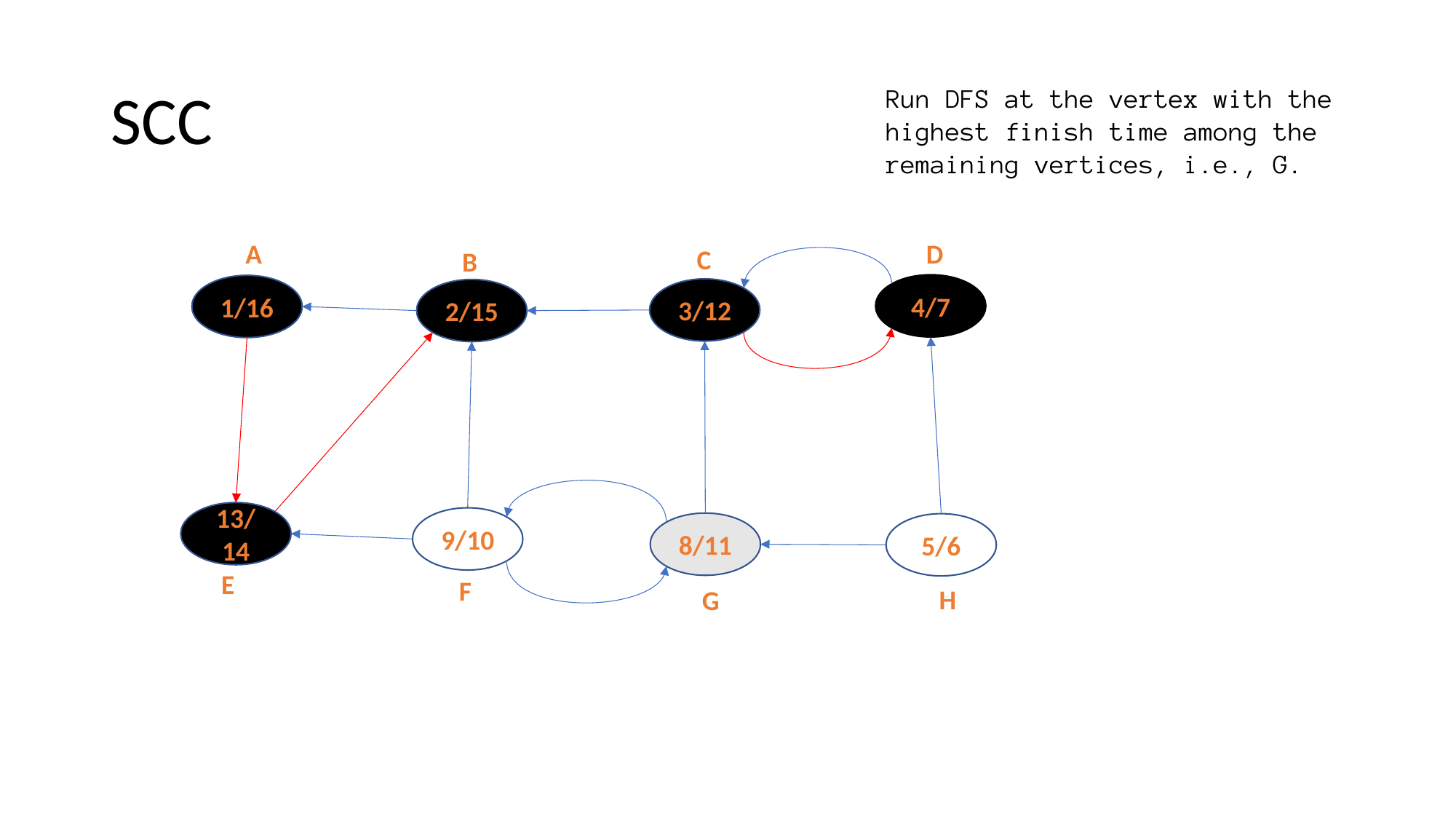

# SCC
Run DFS at the vertex with the highest finish time among the remaining vertices, i.e., G.
A
D
C
B
4/7
1/16
3/12
2/15
13/
14
9/10
8/11
5/6
E
F
H
G